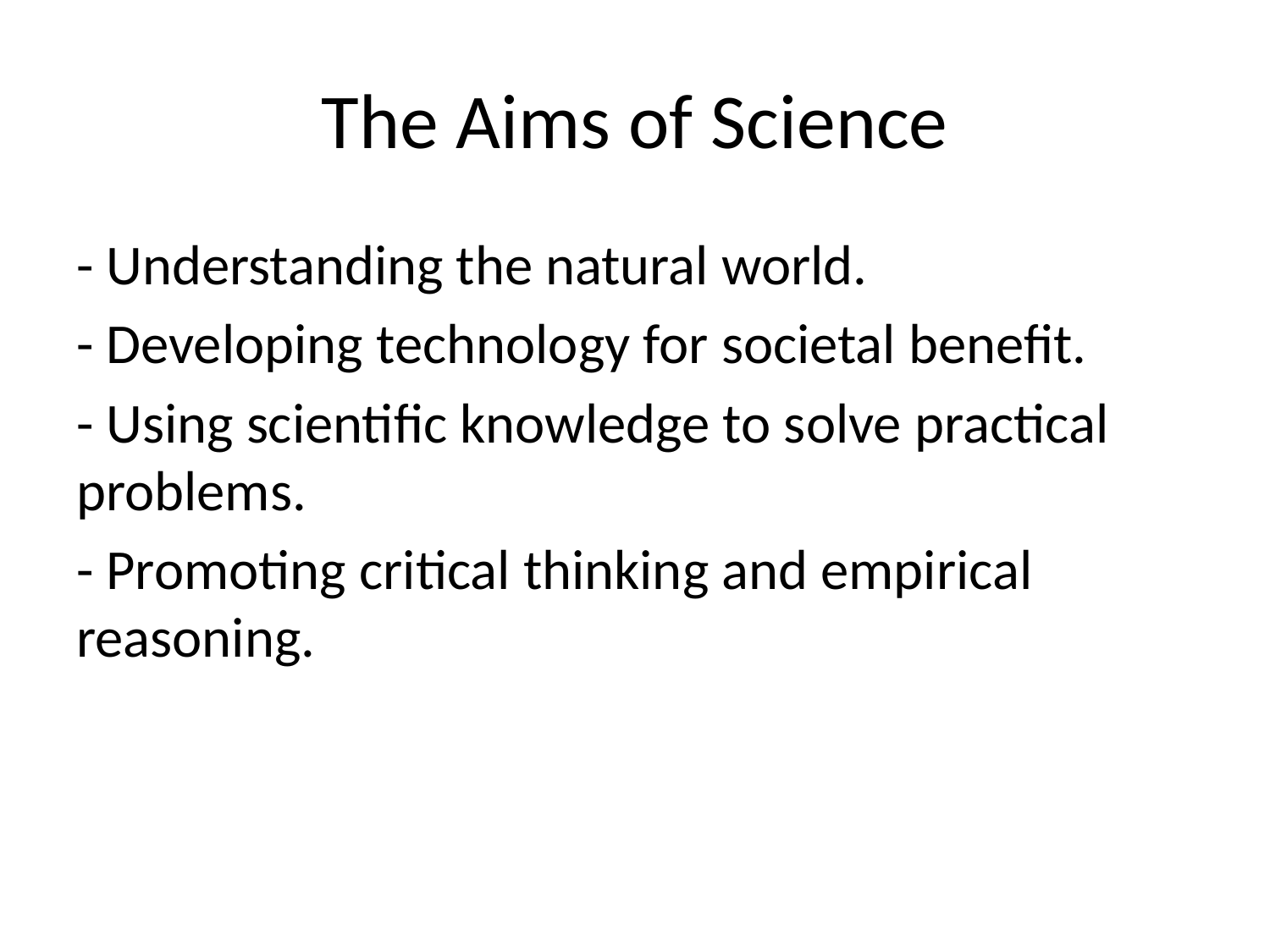

# The Aims of Science
- Understanding the natural world.
- Developing technology for societal benefit.
- Using scientific knowledge to solve practical problems.
- Promoting critical thinking and empirical reasoning.